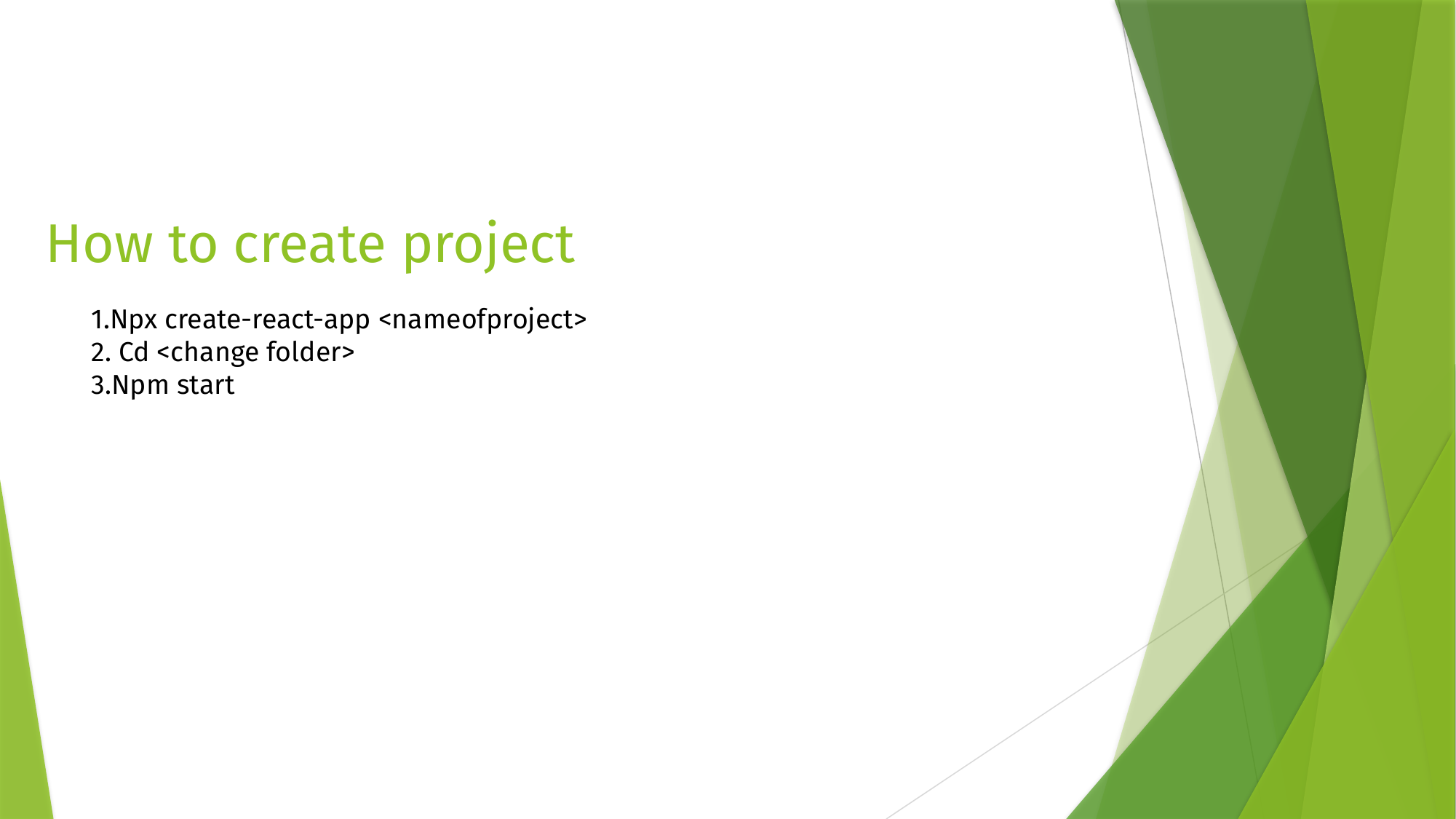

# How to create project
1.Npx create-react-app <nameofproject>
2. Cd <change folder>
3.Npm start